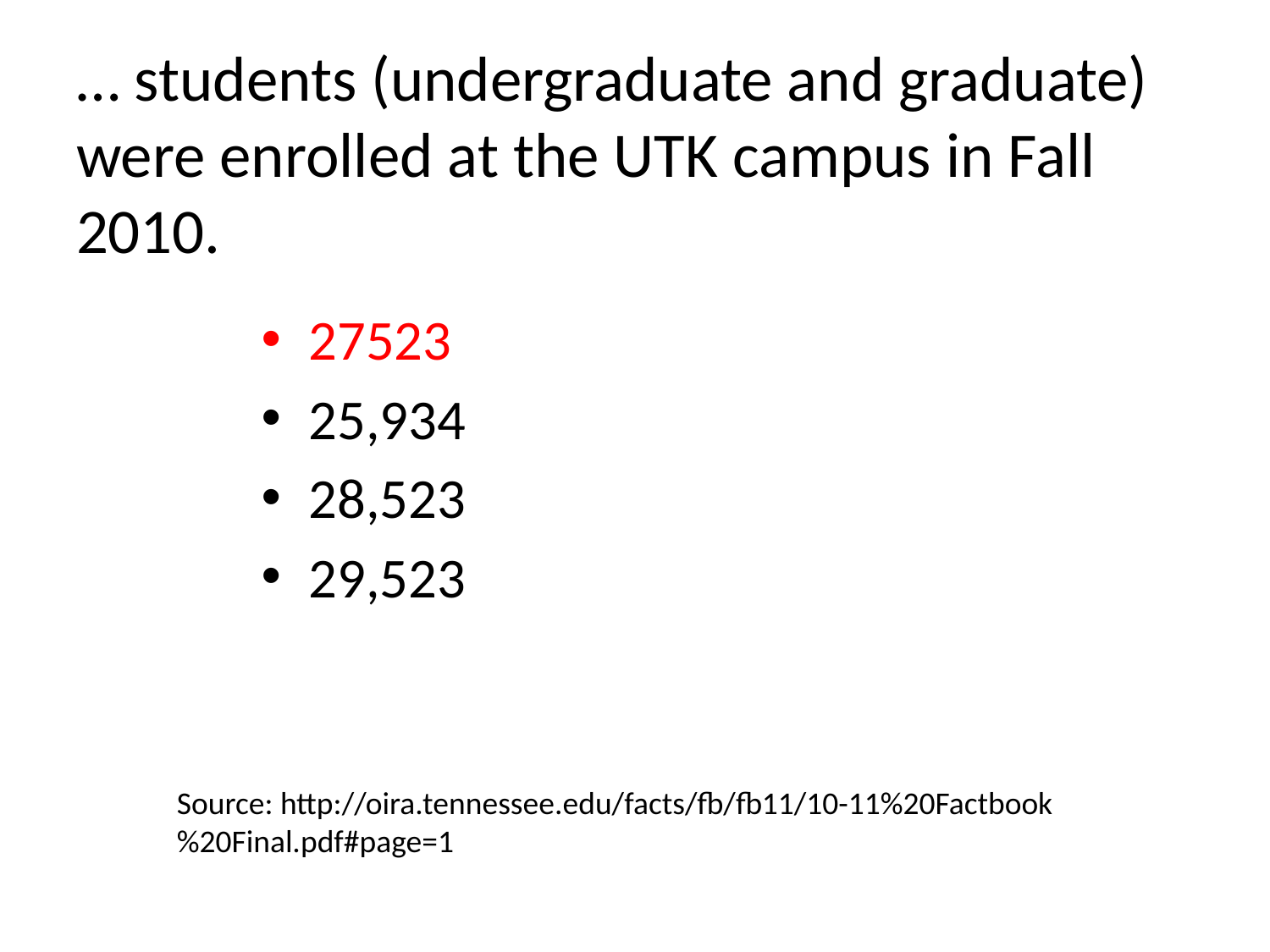

# … students (undergraduate and graduate) were enrolled at the UTK campus in Fall 2010.
27523
25,934
28,523
29,523

Source: http://oira.tennessee.edu/facts/fb/fb11/10-11%20Factbook%20Final.pdf#page=1